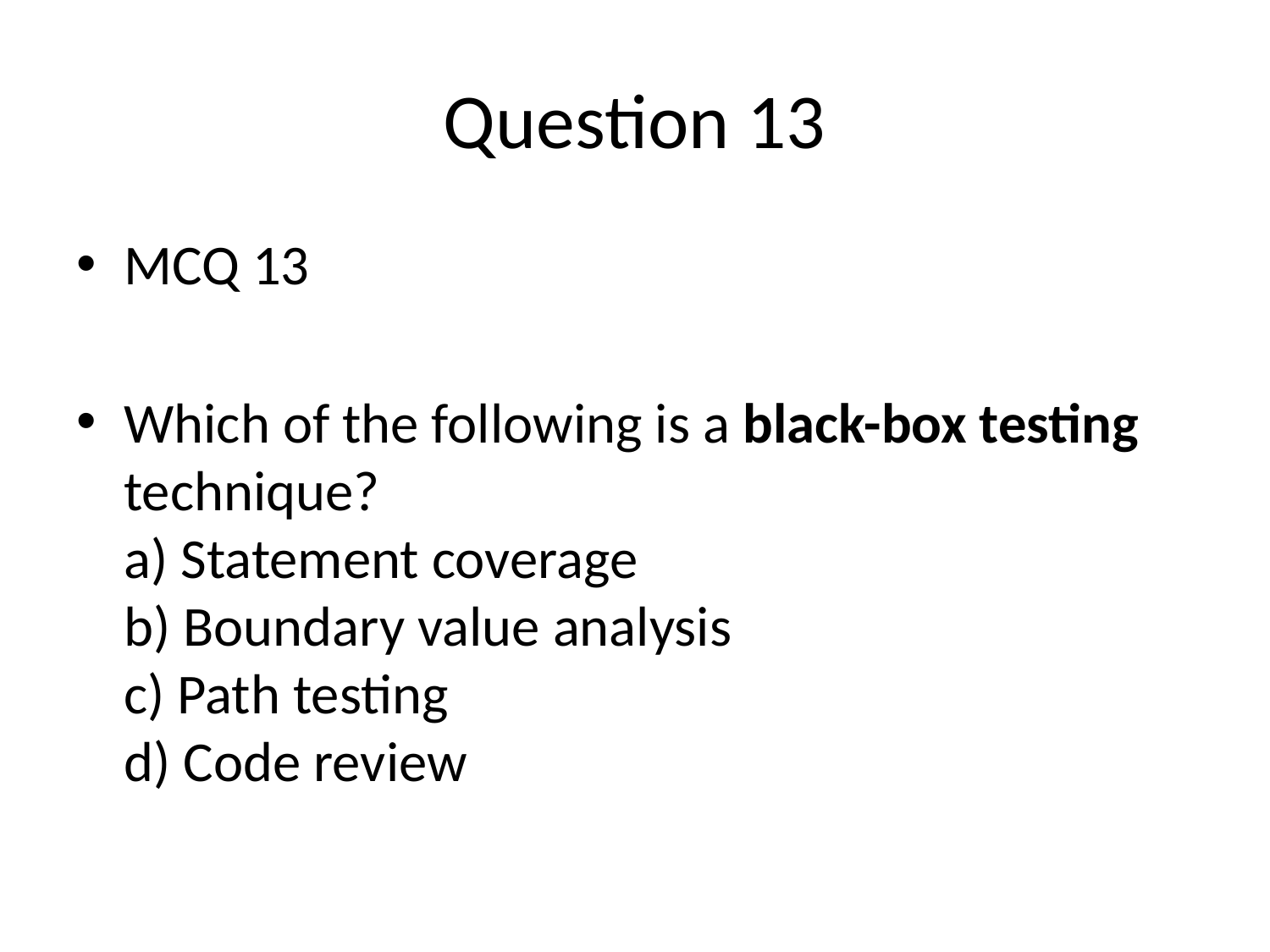

# Question 13
MCQ 13

Which of the following is a black-box testing technique?
a) Statement coverage
b) Boundary value analysis
c) Path testing
d) Code review